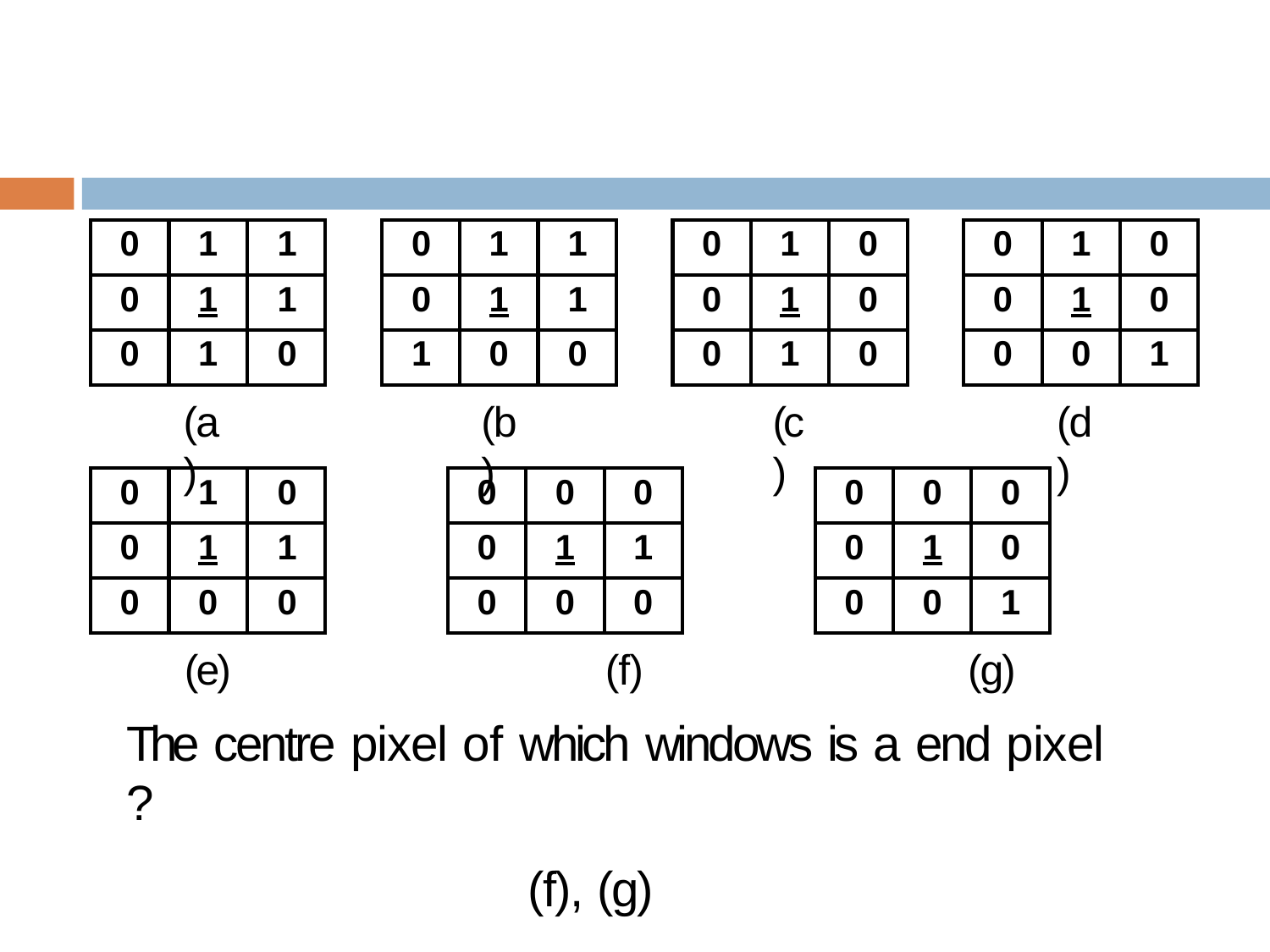

| 0 | 1 | 1 |
| --- | --- | --- |
| 0 | 1 | 1 |
| 0 | 1 | 0 |
| 0 | 1 | 1 |
| --- | --- | --- |
| 0 | 1 | 1 |
| 1 | 0 | 0 |
| 0 | 1 | 0 |
| --- | --- | --- |
| 0 | 1 | 0 |
| 0 | 1 | 0 |
| 0 | 1 | 0 |
| --- | --- | --- |
| 0 | 1 | 0 |
| 0 | 0 | 1 |
(a)
(b)
(c)
(d)
| 0 | 1 | 0 |
| --- | --- | --- |
| 0 | 1 | 1 |
| 0 | 0 | 0 |
| 0 | 0 | 0 |
| --- | --- | --- |
| 0 | 1 | 1 |
| 0 | 0 | 0 |
| 0 | 0 | 0 |
| --- | --- | --- |
| 0 | 1 | 0 |
| 0 | 0 | 1 |
(e)	(f)	(g)
The centre pixel of which windows is a end pixel ?
(f), (g)